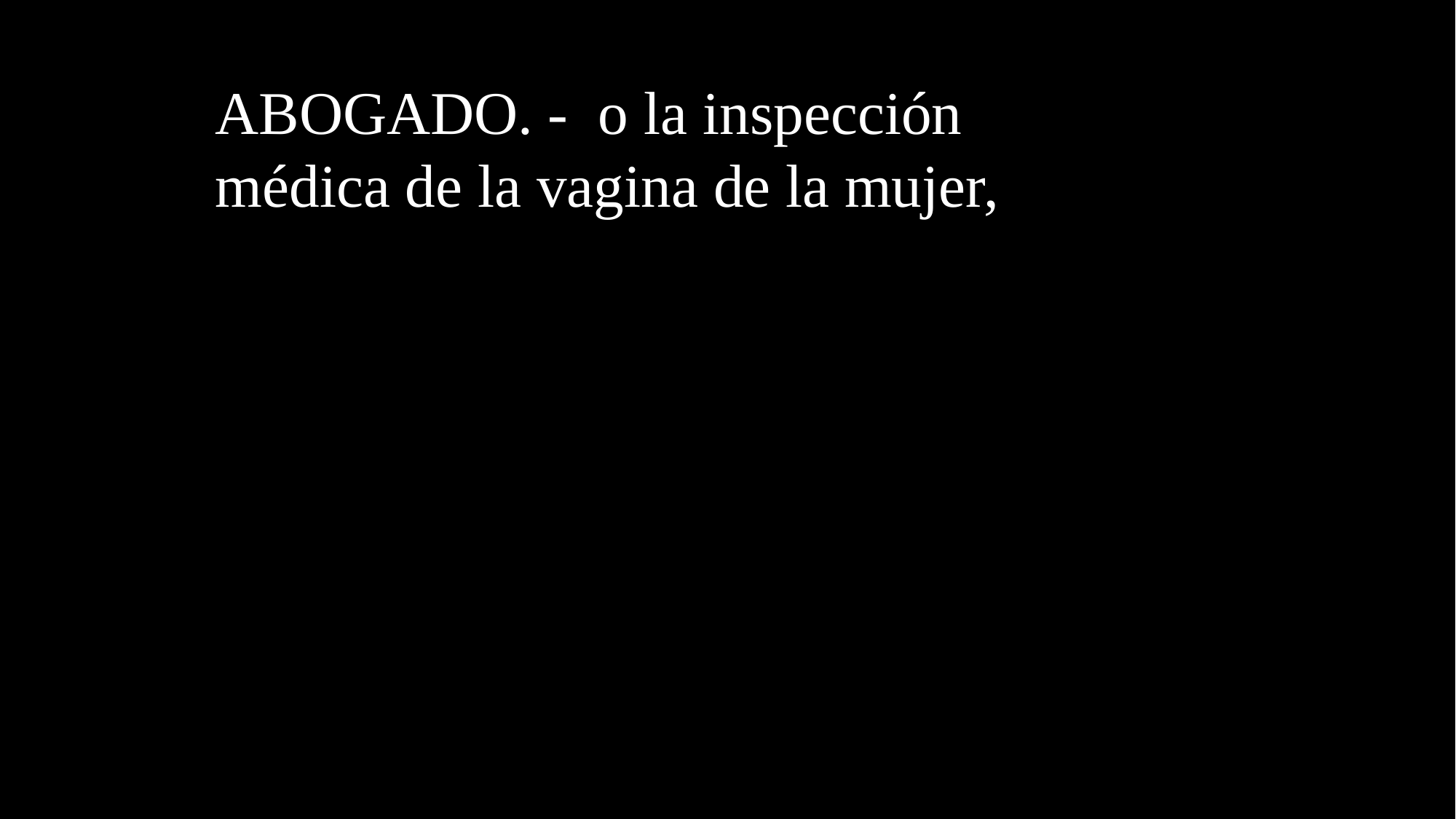

ABOGADO. -  o la inspección médica de la vagina de la mujer,